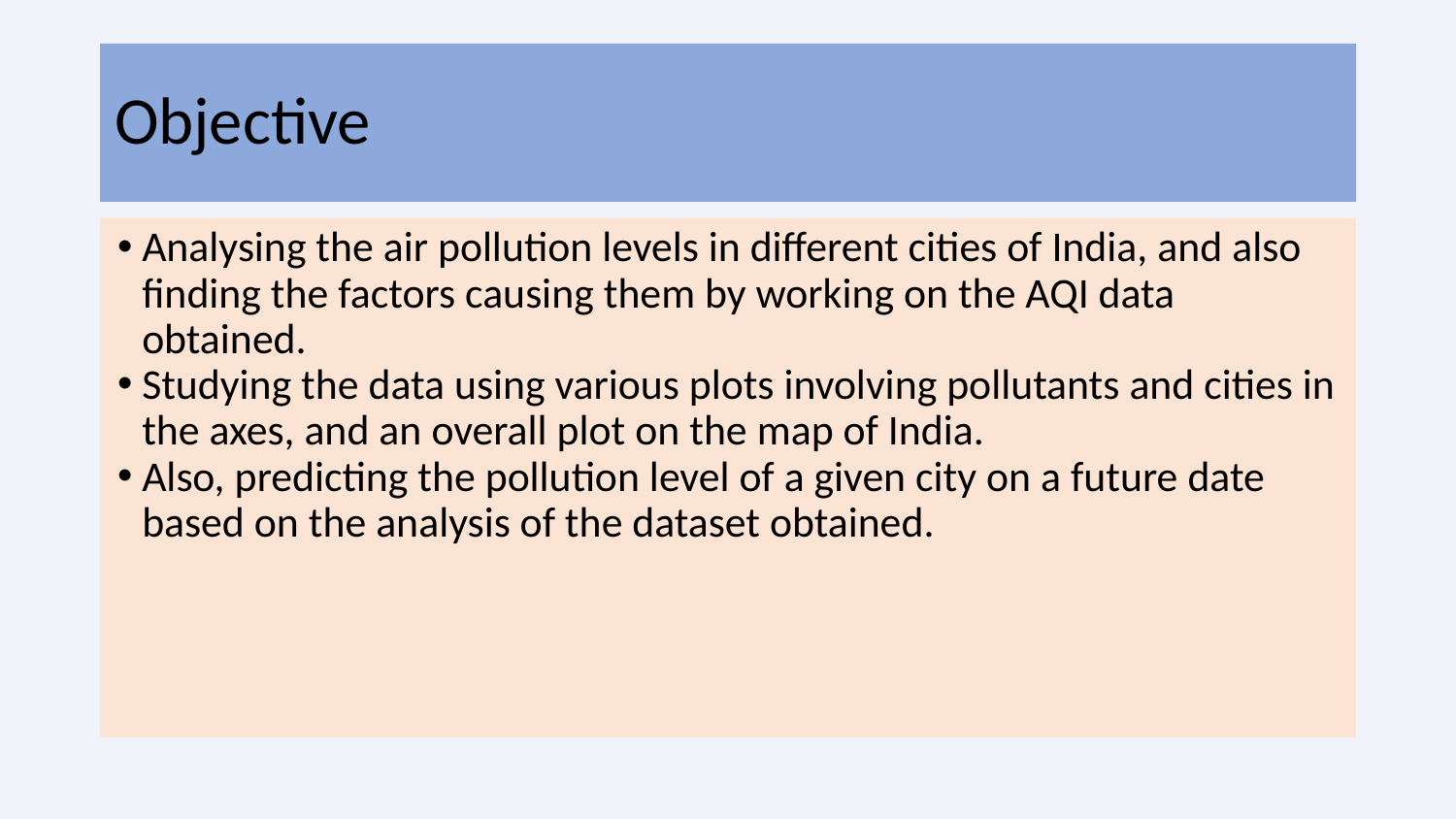

# Objective
Analysing the air pollution levels in different cities of India, and also finding the factors causing them by working on the AQI data obtained.
Studying the data using various plots involving pollutants and cities in the axes, and an overall plot on the map of India.
Also, predicting the pollution level of a given city on a future date based on the analysis of the dataset obtained.